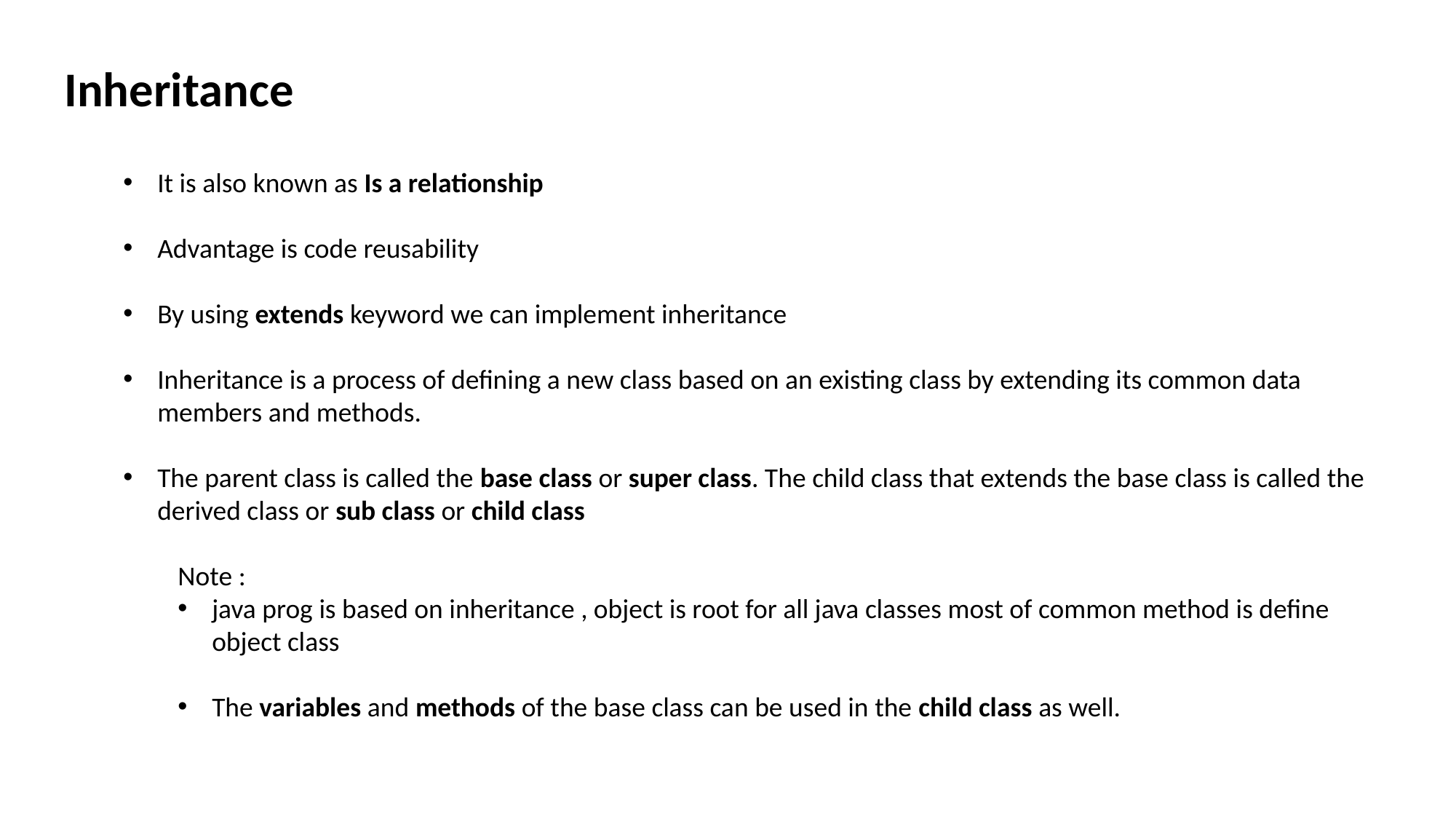

Inheritance
It is also known as Is a relationship

Advantage is code reusability

By using extends keyword we can implement inheritance

Inheritance is a process of defining a new class based on an existing class by extending its common data members and methods.

The parent class is called the base class or super class. The child class that extends the base class is called the derived class or sub class or child class

Note :
java prog is based on inheritance , object is root for all java classes most of common method is define object class

The variables and methods of the base class can be used in the child class as well.